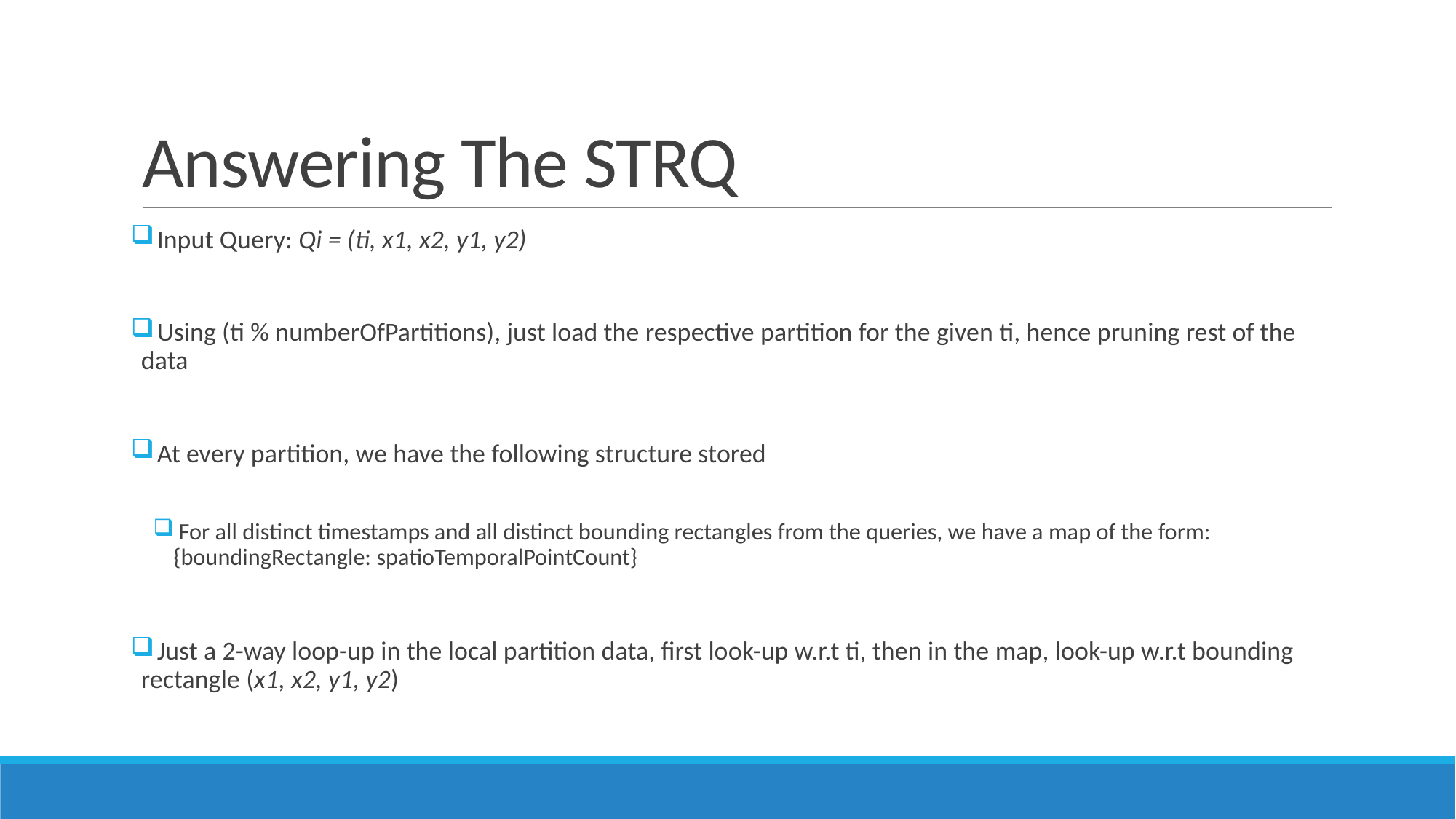

# Answering The STRQ
 Input Query: Qi = (ti, x1, x2, y1, y2)

 Using (ti % numberOfPartitions), just load the respective partition for the given ti, hence pruning rest of the data

 At every partition, we have the following structure stored

 For all distinct timestamps and all distinct bounding rectangles from the queries, we have a map of the form: {boundingRectangle: spatioTemporalPointCount}

 Just a 2-way loop-up in the local partition data, first look-up w.r.t ti, then in the map, look-up w.r.t bounding rectangle (x1, x2, y1, y2)